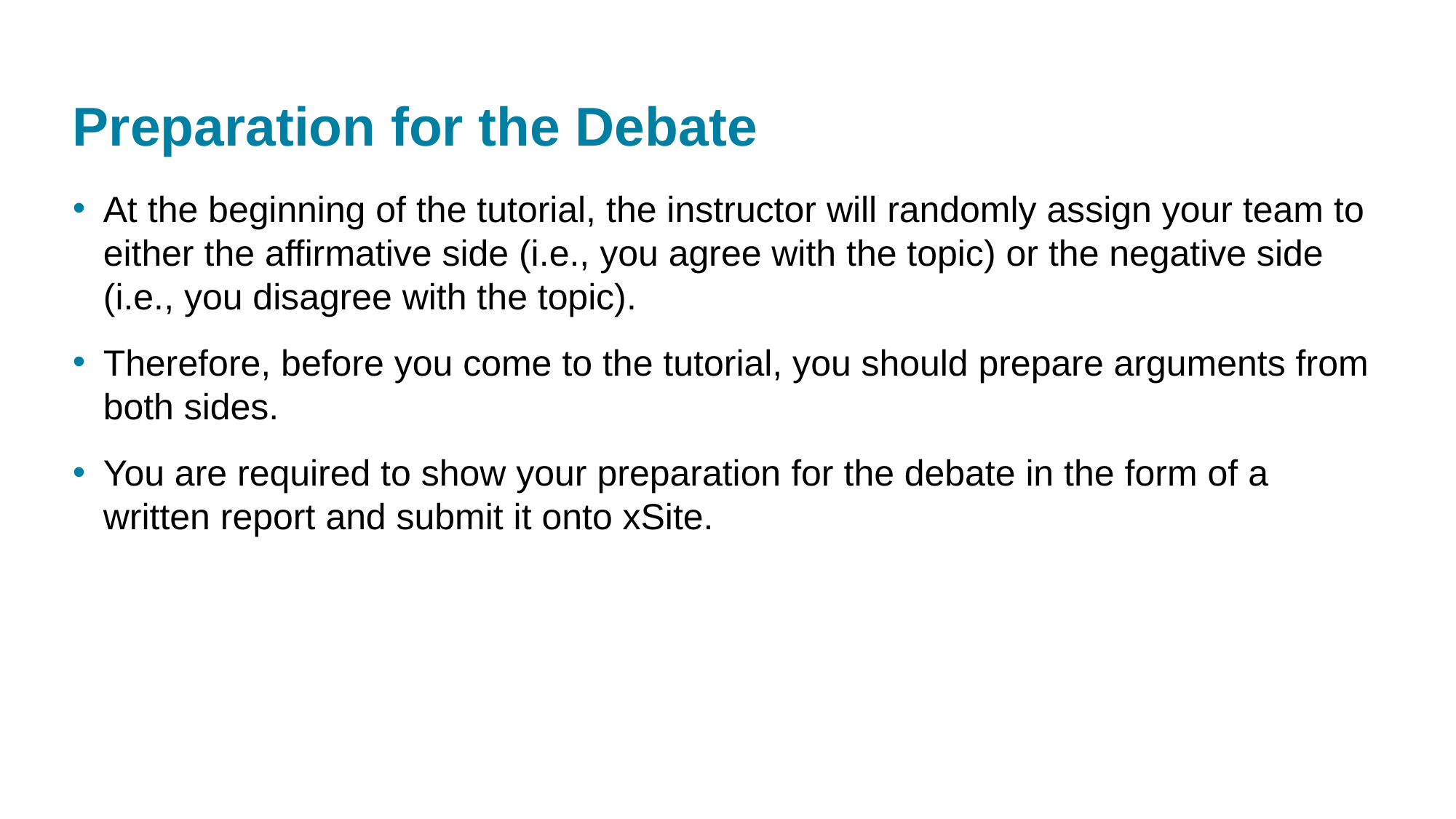

15
# Preparation for the Debate
At the beginning of the tutorial, the instructor will randomly assign your team to either the affirmative side (i.e., you agree with the topic) or the negative side (i.e., you disagree with the topic).
Therefore, before you come to the tutorial, you should prepare arguments from both sides.
You are required to show your preparation for the debate in the form of a written report and submit it onto xSite.